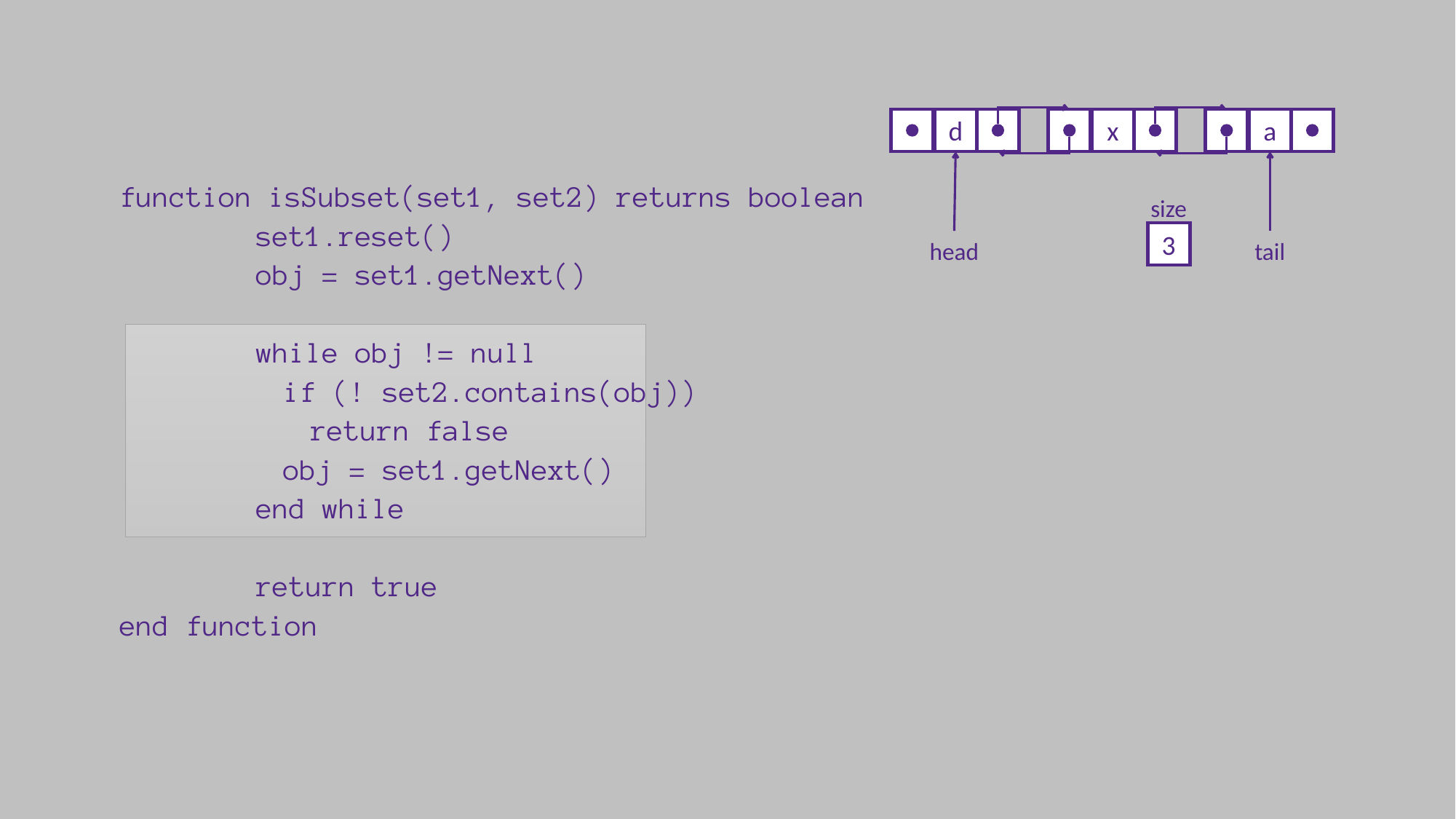

a

x

d

size
3
head
tail
function isSubset(set1, set2) returns boolean
	set1.reset()
	obj = set1.getNext()

	while obj != null
		if (! set2.contains(obj))
			return false
		obj = set1.getNext()
	end while

	return true
end function